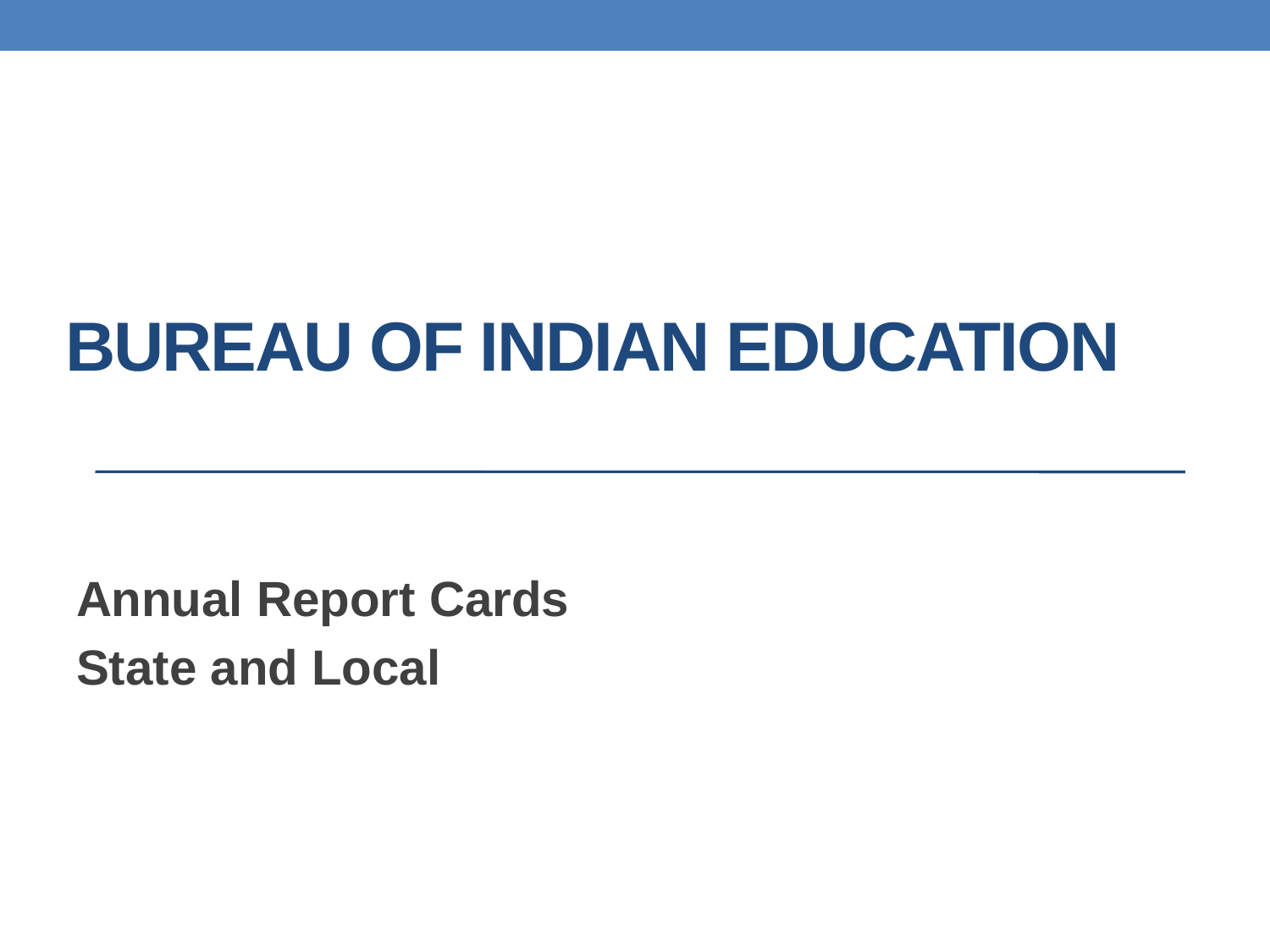

# Bureau of Indian Education
Annual Report Cards
State and Local